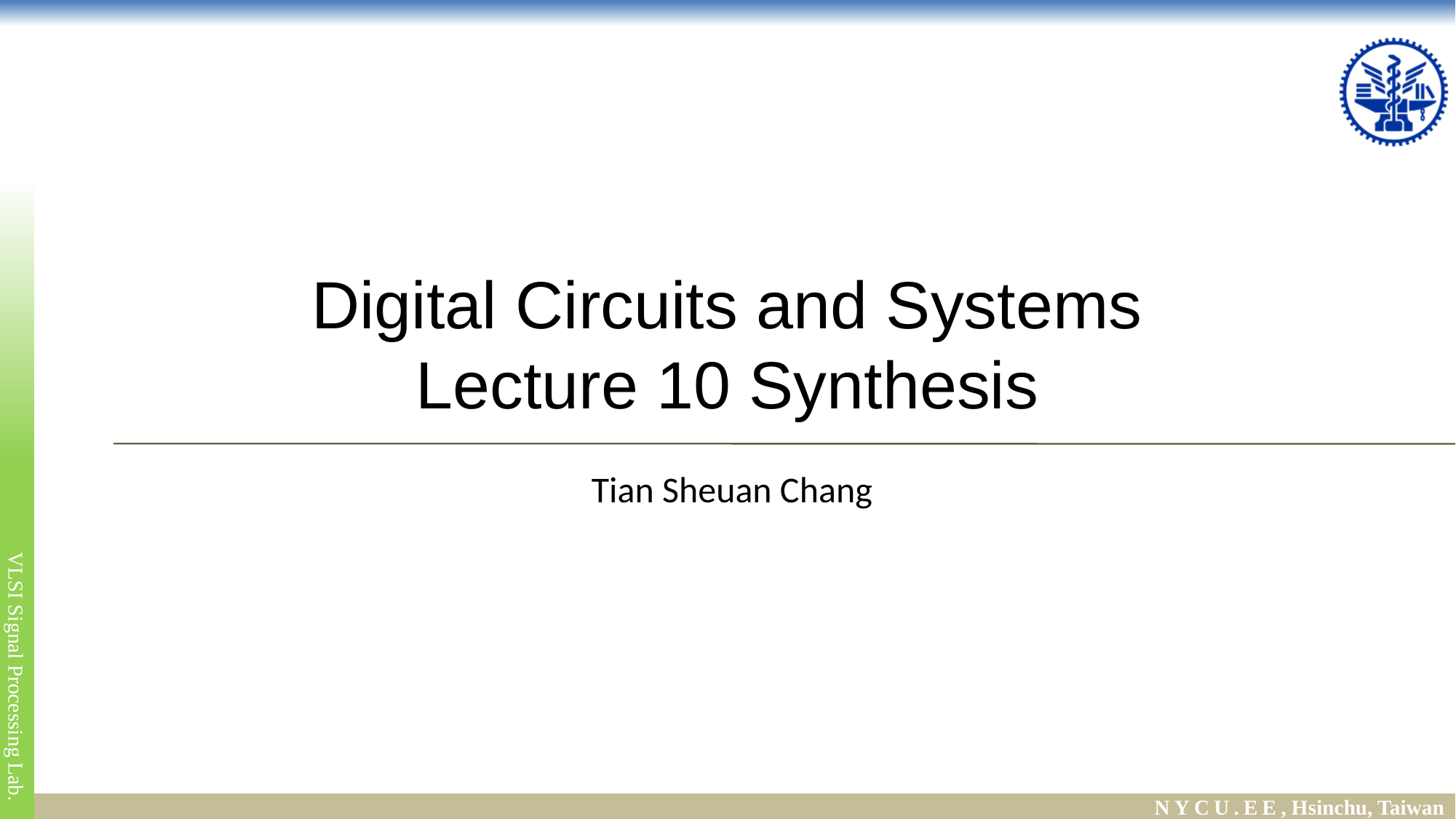

# Digital Circuits and Systems Lecture 10 Synthesis
Tian Sheuan Chang